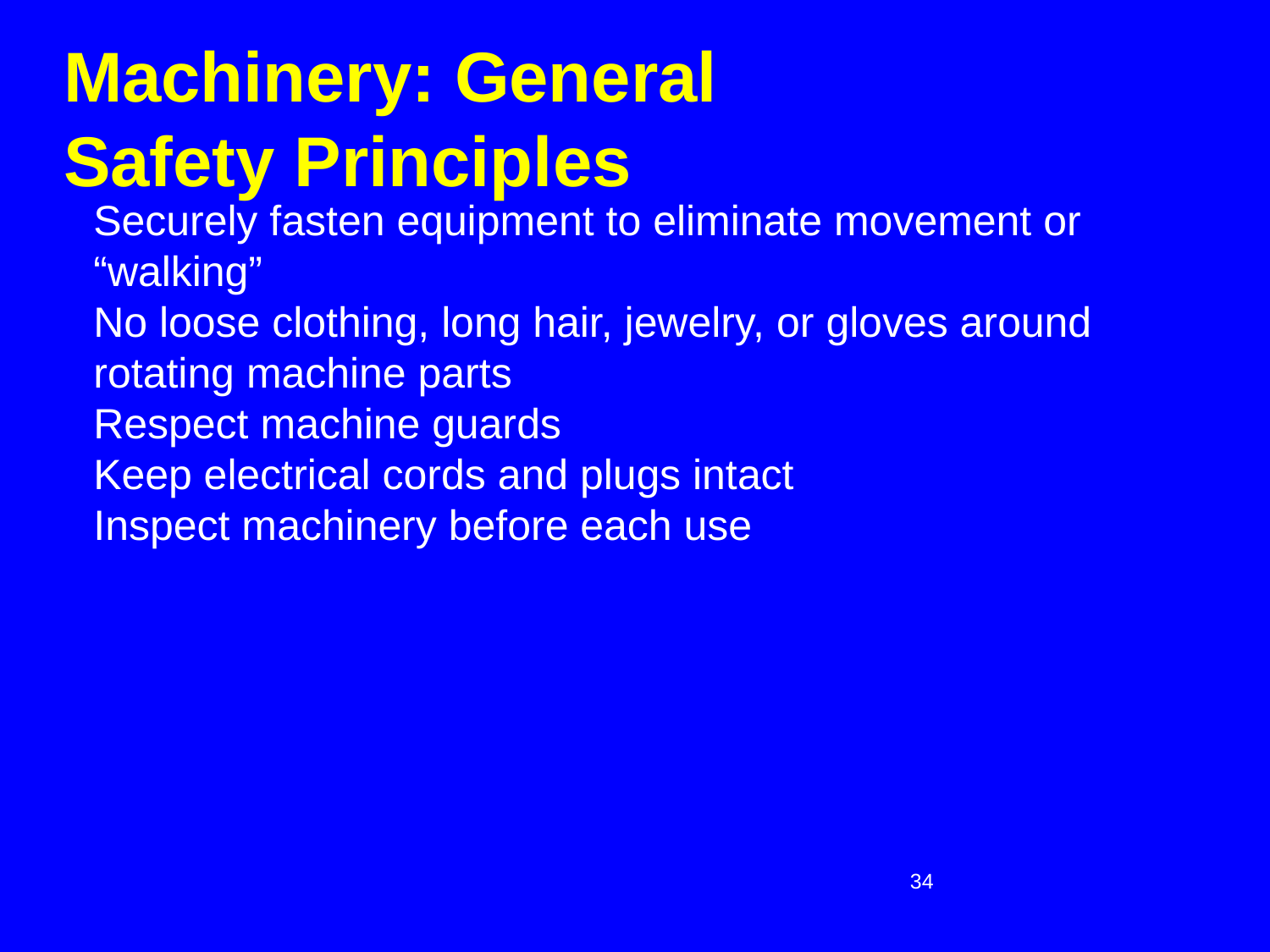

# Machinery: General Safety Principles
Securely fasten equipment to eliminate movement or “walking”
No loose clothing, long hair, jewelry, or gloves around rotating machine parts
Respect machine guards
Keep electrical cords and plugs intact
Inspect machinery before each use
34